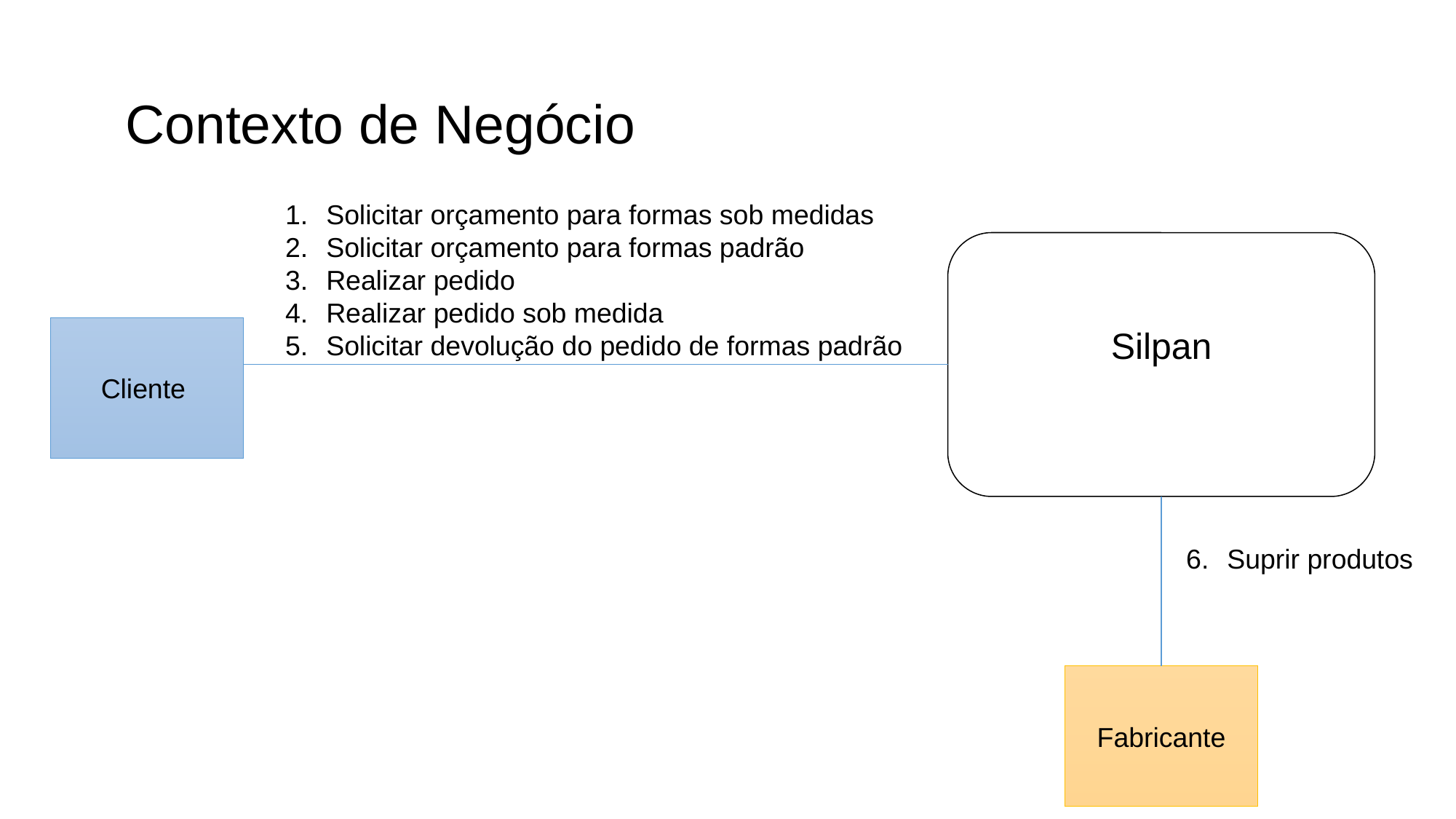

Contexto de Negócio
Solicitar orçamento para formas sob medidas
Solicitar orçamento para formas padrão
Realizar pedido
Realizar pedido sob medida
Solicitar devolução do pedido de formas padrão

Cliente
Silpan
Suprir produtos
Fabricante